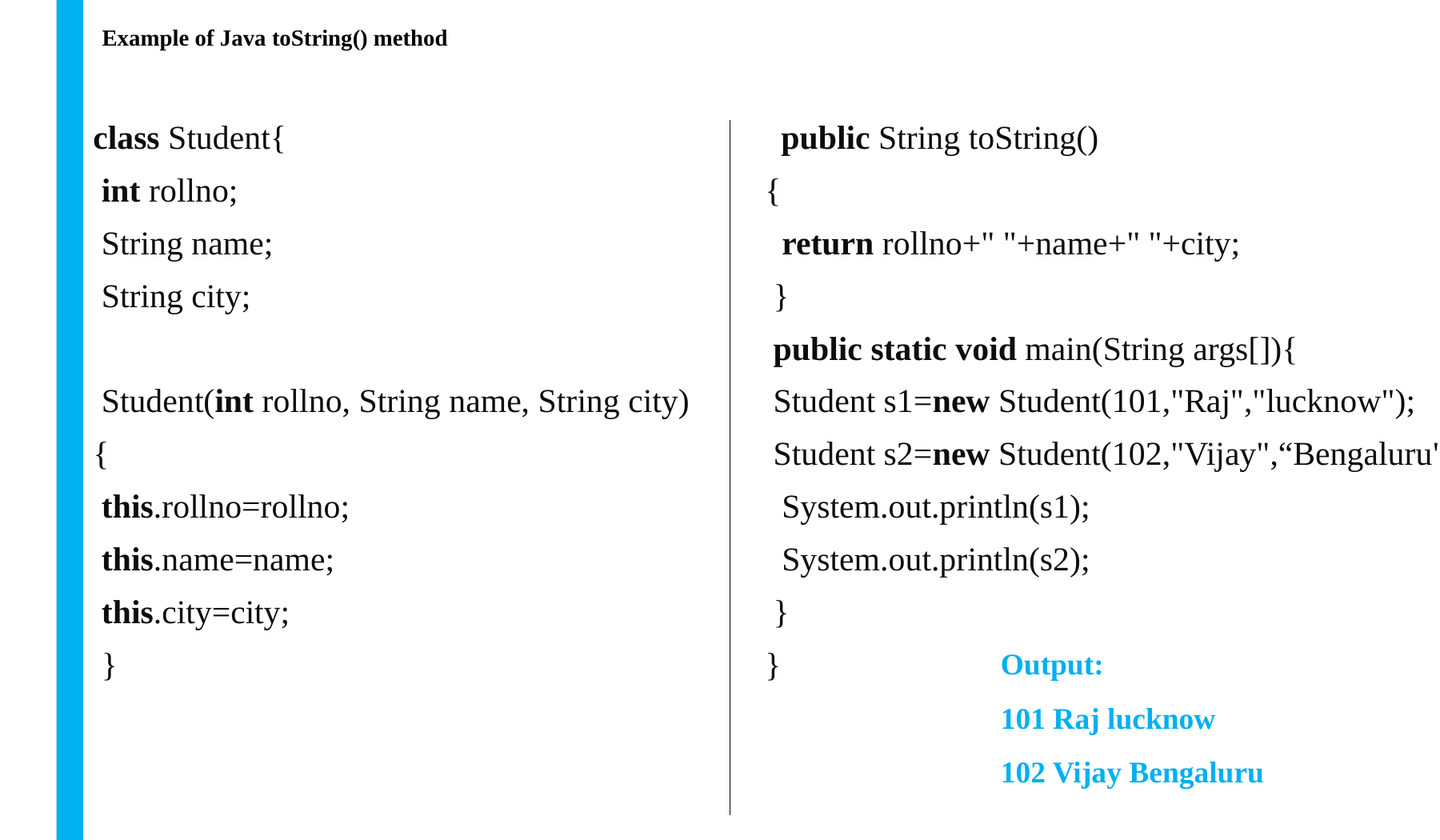

# Example of Java toString() method
class Student{
 int rollno;
 String name;
 String city;

 Student(int rollno, String name, String city)
{
 this.rollno=rollno;
 this.name=name;
 this.city=city;
 }

 public String toString()
{
  return rollno+" "+name+" "+city;
 }
 public static void main(String args[]){
 Student s1=new Student(101,"Raj","lucknow");
 Student s2=new Student(102,"Vijay",“Bengaluru");
  System.out.println(s1);
  System.out.println(s2);
 }
}

Output:
101 Raj lucknow
102 Vijay Bengaluru